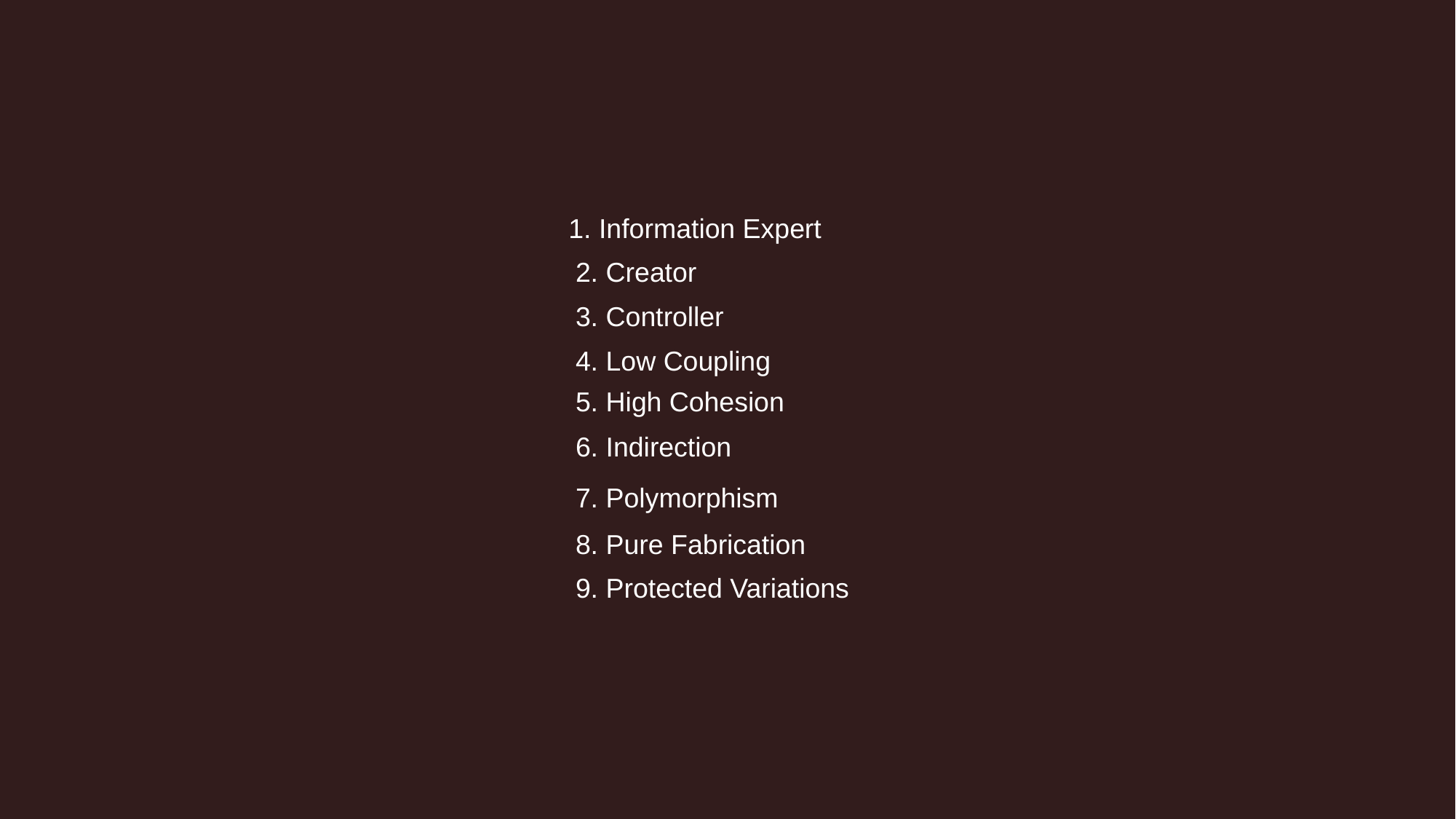

1. Information Expert
2. Creator
3. Controller
4. Low Coupling
5. High Cohesion
6. Indirection
7. Polymorphism
8. Pure Fabrication
9. Protected Variations